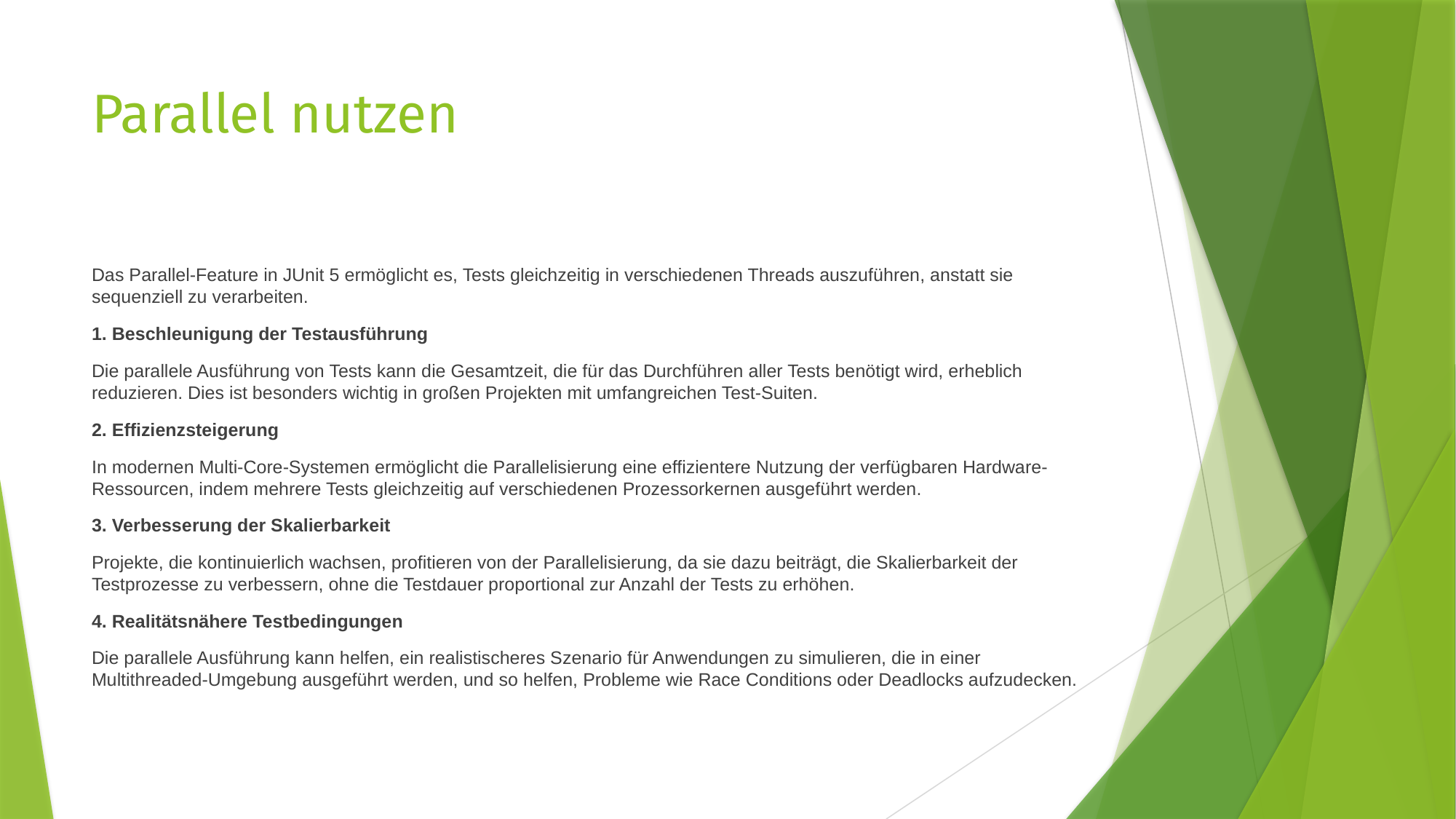

# Parallel nutzen
Das Parallel-Feature in JUnit 5 ermöglicht es, Tests gleichzeitig in verschiedenen Threads auszuführen, anstatt sie sequenziell zu verarbeiten.
1. Beschleunigung der Testausführung
Die parallele Ausführung von Tests kann die Gesamtzeit, die für das Durchführen aller Tests benötigt wird, erheblich reduzieren. Dies ist besonders wichtig in großen Projekten mit umfangreichen Test-Suiten.
2. Effizienzsteigerung
In modernen Multi-Core-Systemen ermöglicht die Parallelisierung eine effizientere Nutzung der verfügbaren Hardware-Ressourcen, indem mehrere Tests gleichzeitig auf verschiedenen Prozessorkernen ausgeführt werden.
3. Verbesserung der Skalierbarkeit
Projekte, die kontinuierlich wachsen, profitieren von der Parallelisierung, da sie dazu beiträgt, die Skalierbarkeit der Testprozesse zu verbessern, ohne die Testdauer proportional zur Anzahl der Tests zu erhöhen.
4. Realitätsnähere Testbedingungen
Die parallele Ausführung kann helfen, ein realistischeres Szenario für Anwendungen zu simulieren, die in einer Multithreaded-Umgebung ausgeführt werden, und so helfen, Probleme wie Race Conditions oder Deadlocks aufzudecken.